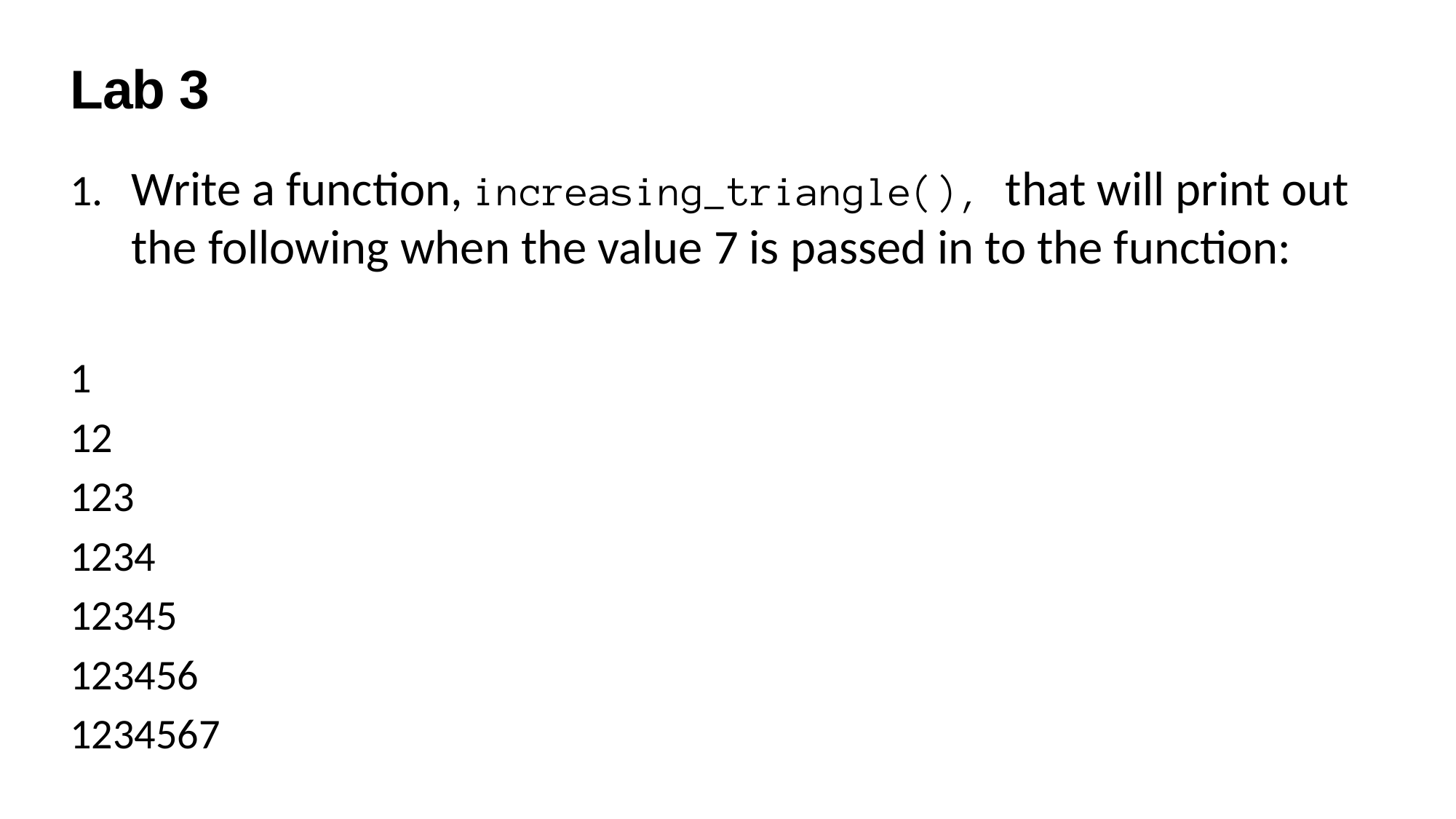

# Lab 3
Write a function, increasing_triangle(), that will print out the following when the value 7 is passed in to the function:

1
12
123
1234
12345
123456
1234567